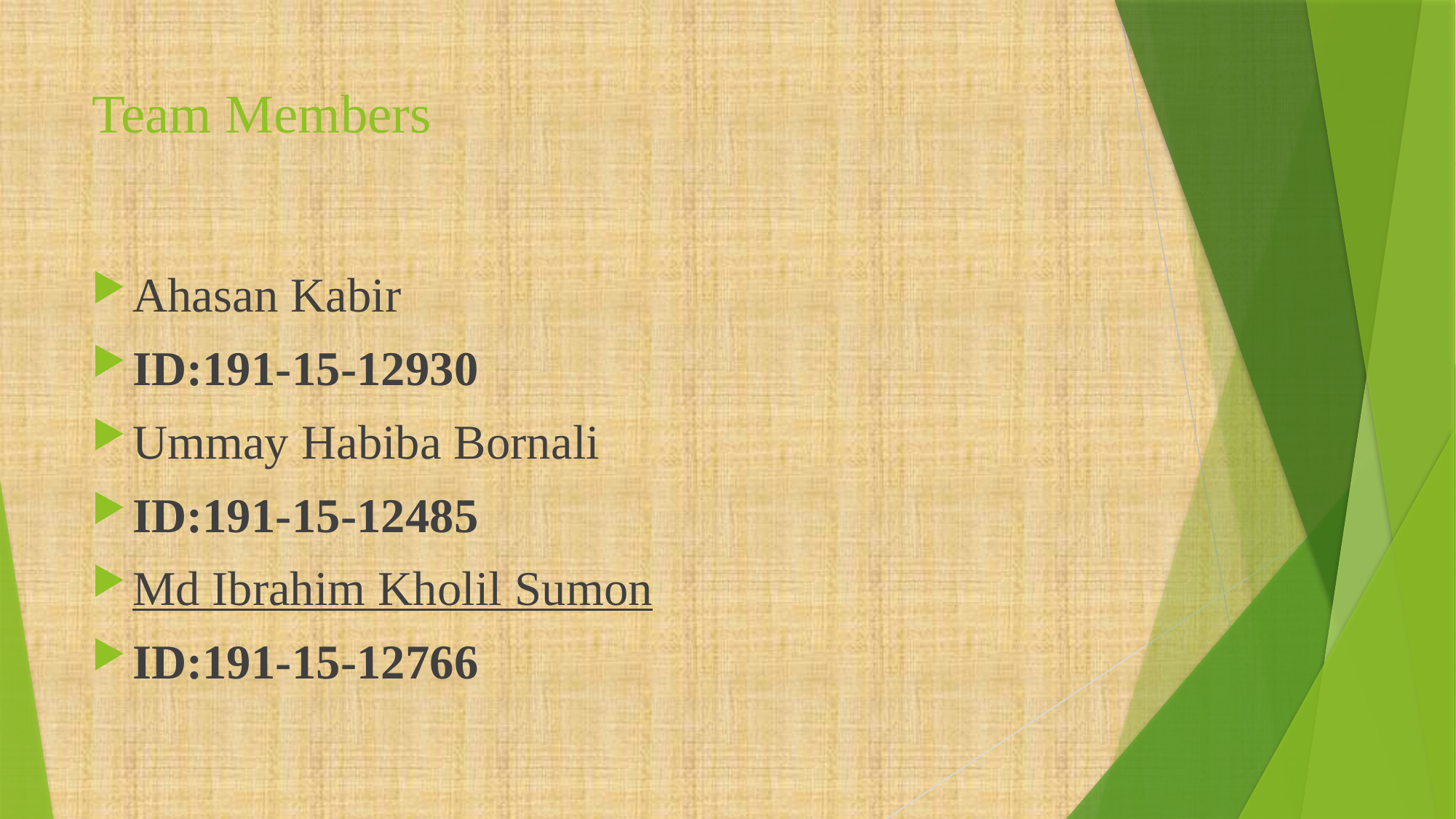

# Team Members
Ahasan Kabir
ID:191-15-12930
Ummay Habiba Bornali
ID:191-15-12485
Md Ibrahim Kholil Sumon
ID:191-15-12766